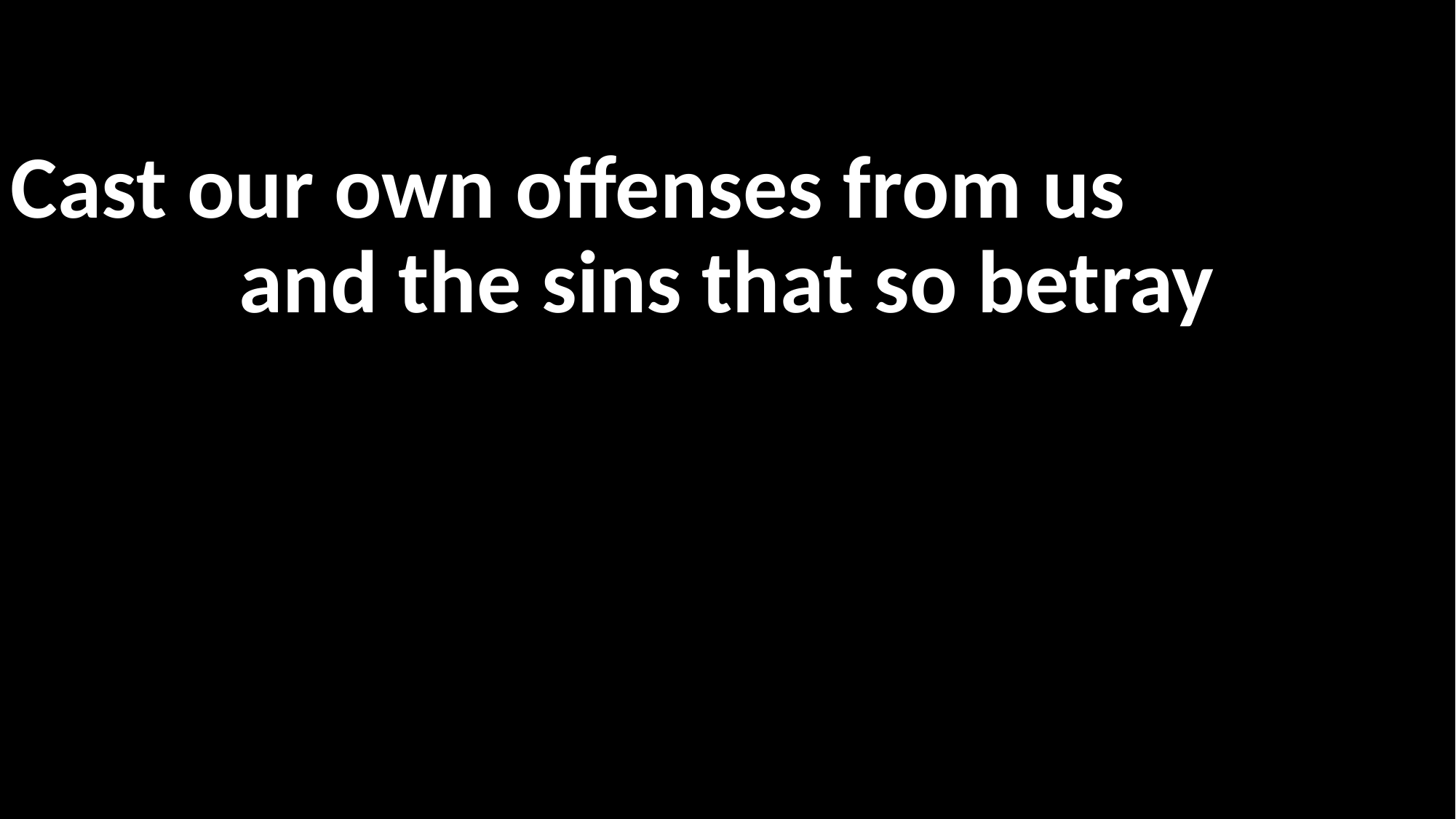

#
Cast our own offenses from us
and the sins that so betray